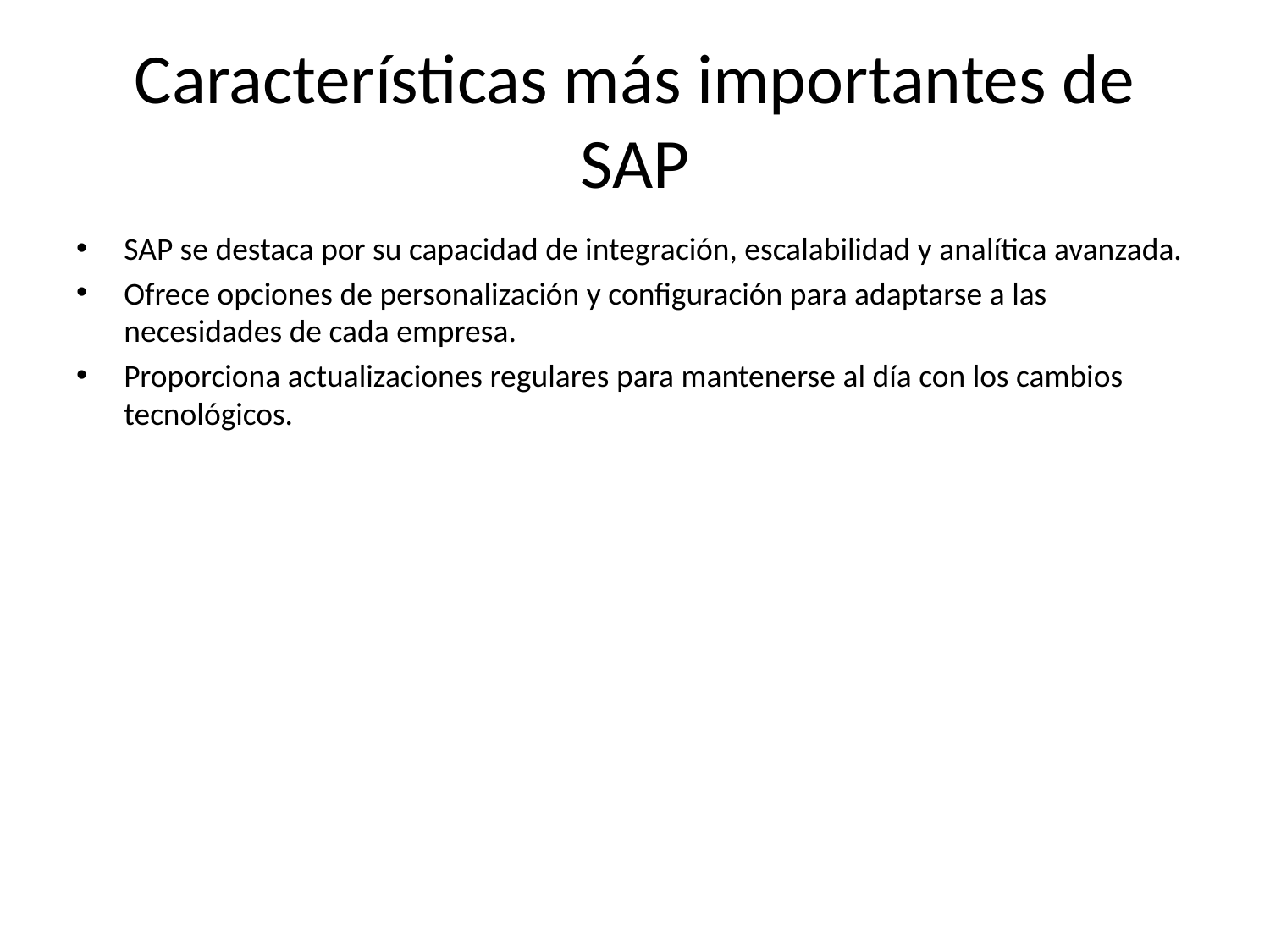

# Características más importantes de SAP
SAP se destaca por su capacidad de integración, escalabilidad y analítica avanzada.
Ofrece opciones de personalización y configuración para adaptarse a las necesidades de cada empresa.
Proporciona actualizaciones regulares para mantenerse al día con los cambios tecnológicos.